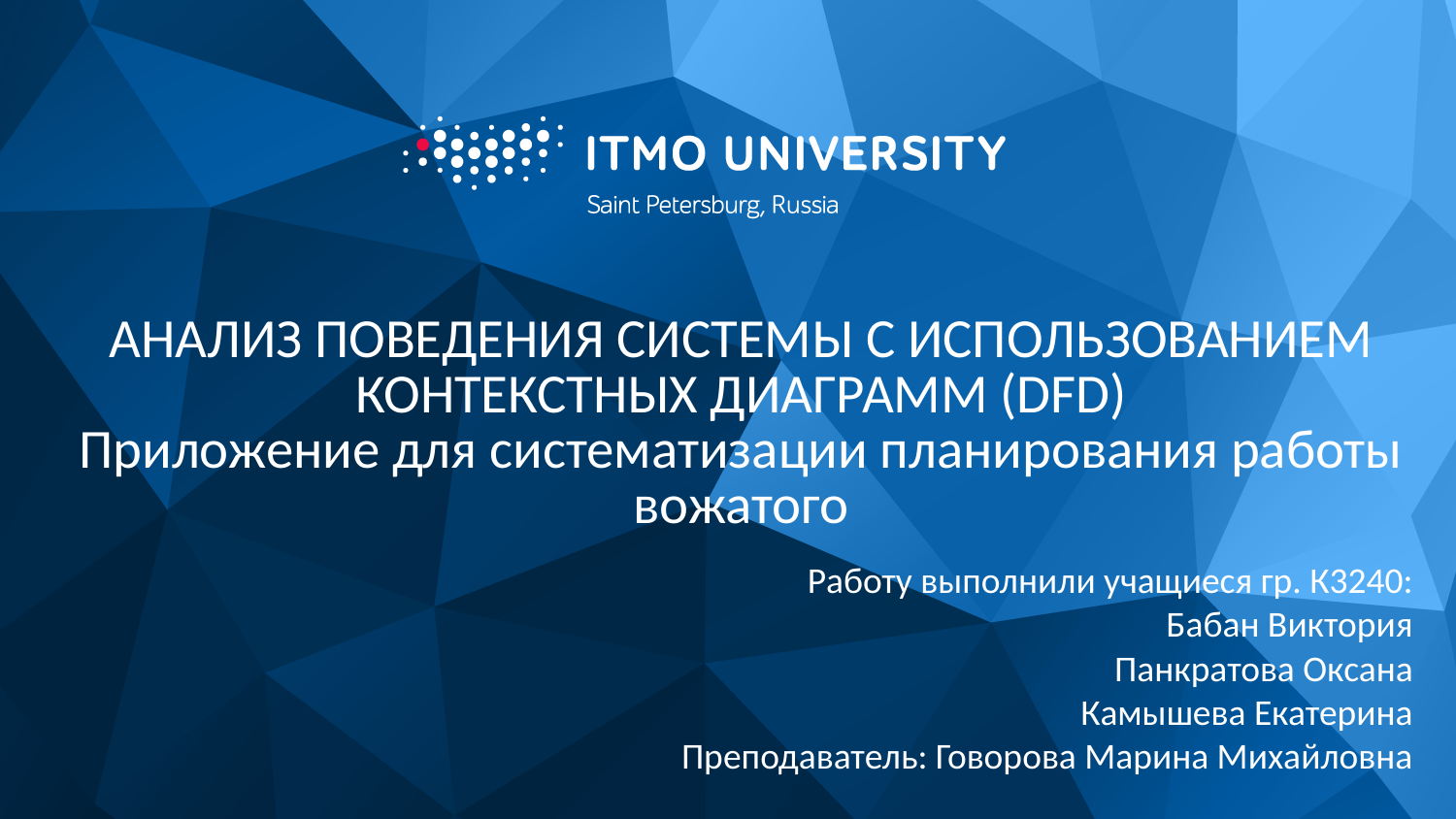

# АНАЛИЗ ПОВЕДЕНИЯ СИСТЕМЫ С ИСПОЛЬЗОВАНИЕМ КОНТЕКСТНЫХ ДИАГРАММ (DFD) Приложение для систематизации планирования работы вожатого
Работу выполнили учащиеся гр. К3240:
Бабан Виктория
Панкратова Оксана
Камышева Екатерина
Преподаватель: Говорова Марина Михайловна